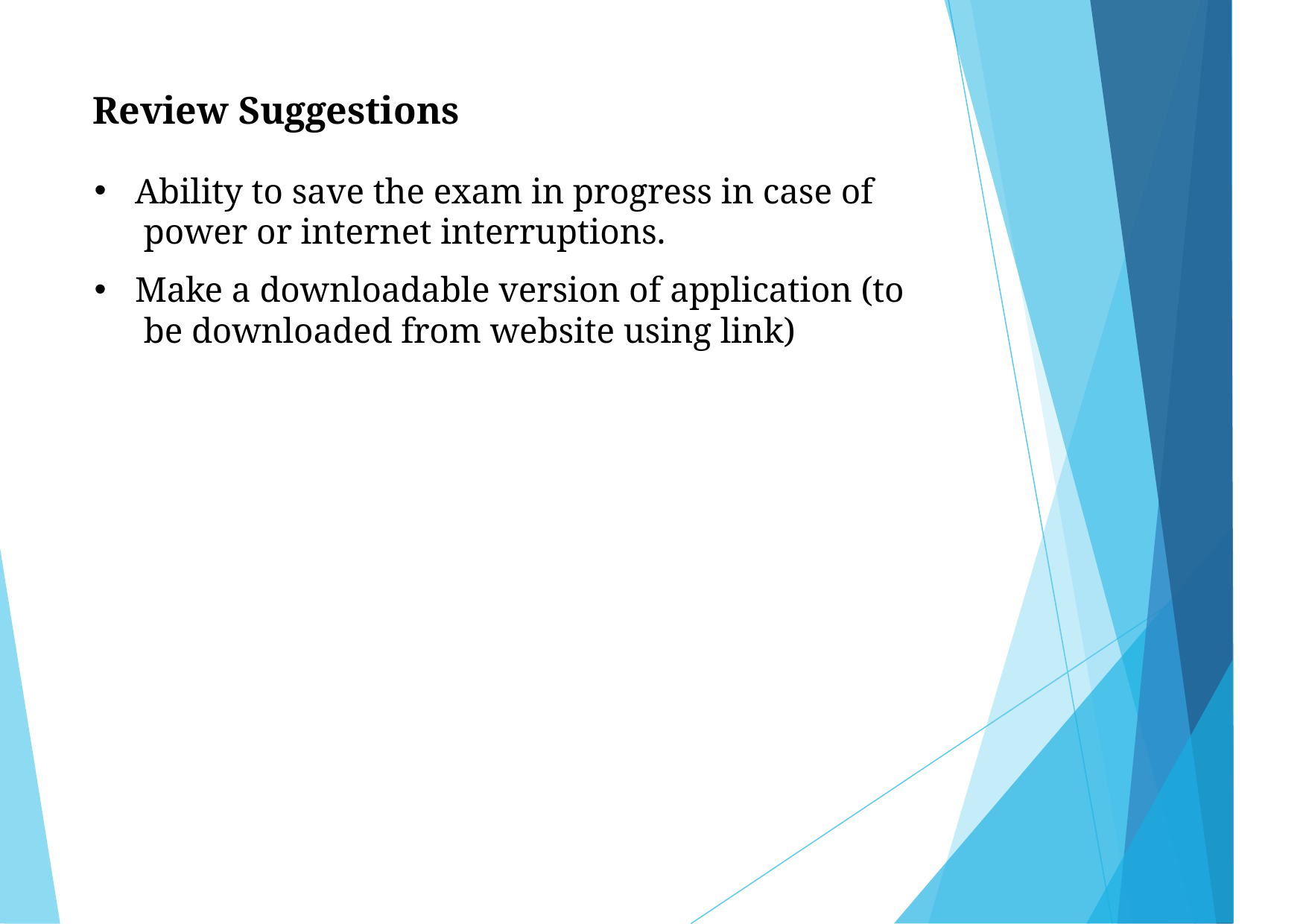

# Review Suggestions
Ability to save the exam in progress in case of  power or internet interruptions.
Make a downloadable version of application (to  be downloaded from website using link)